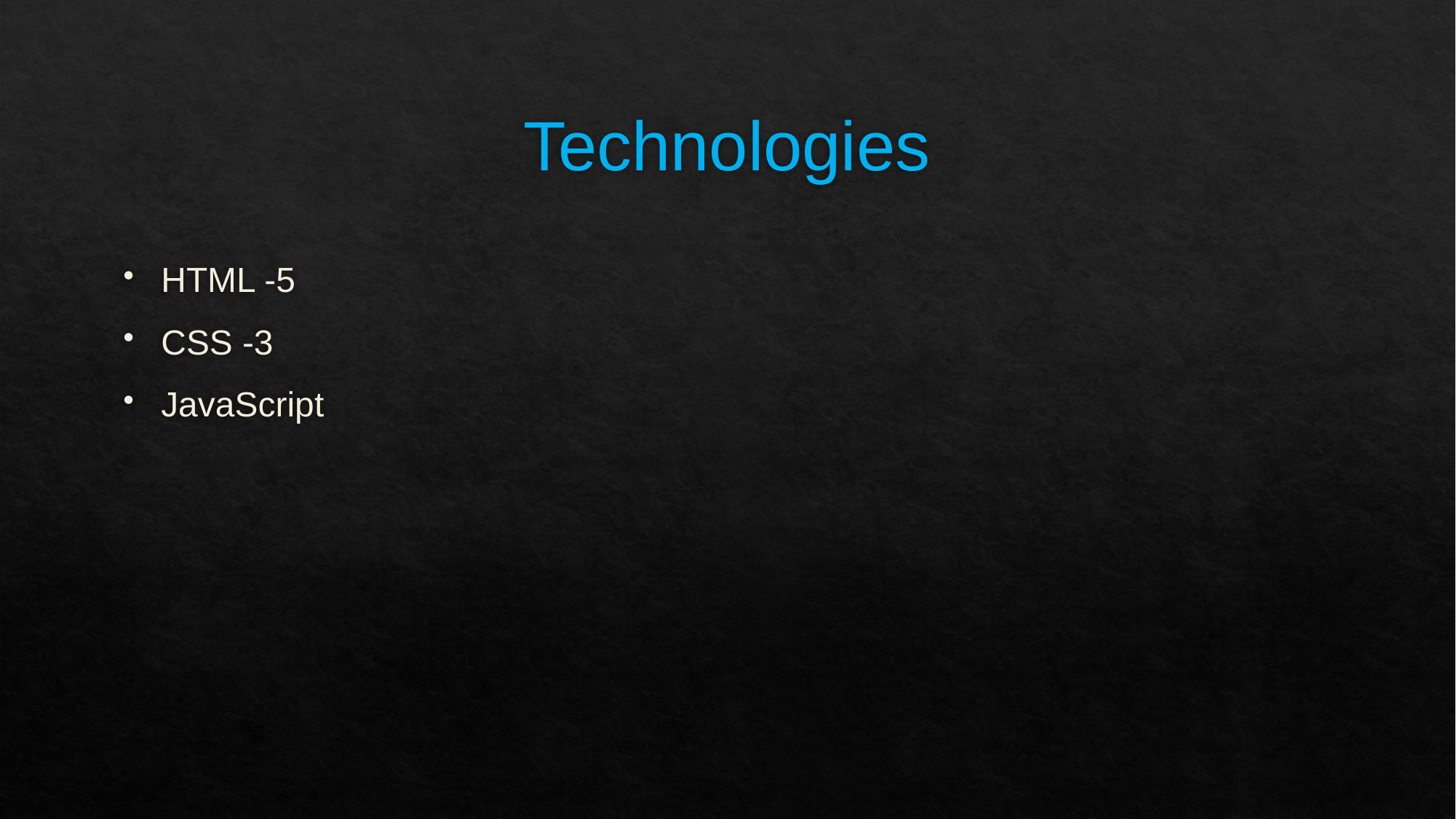

# Technologies
HTML -5
CSS -3
JavaScript